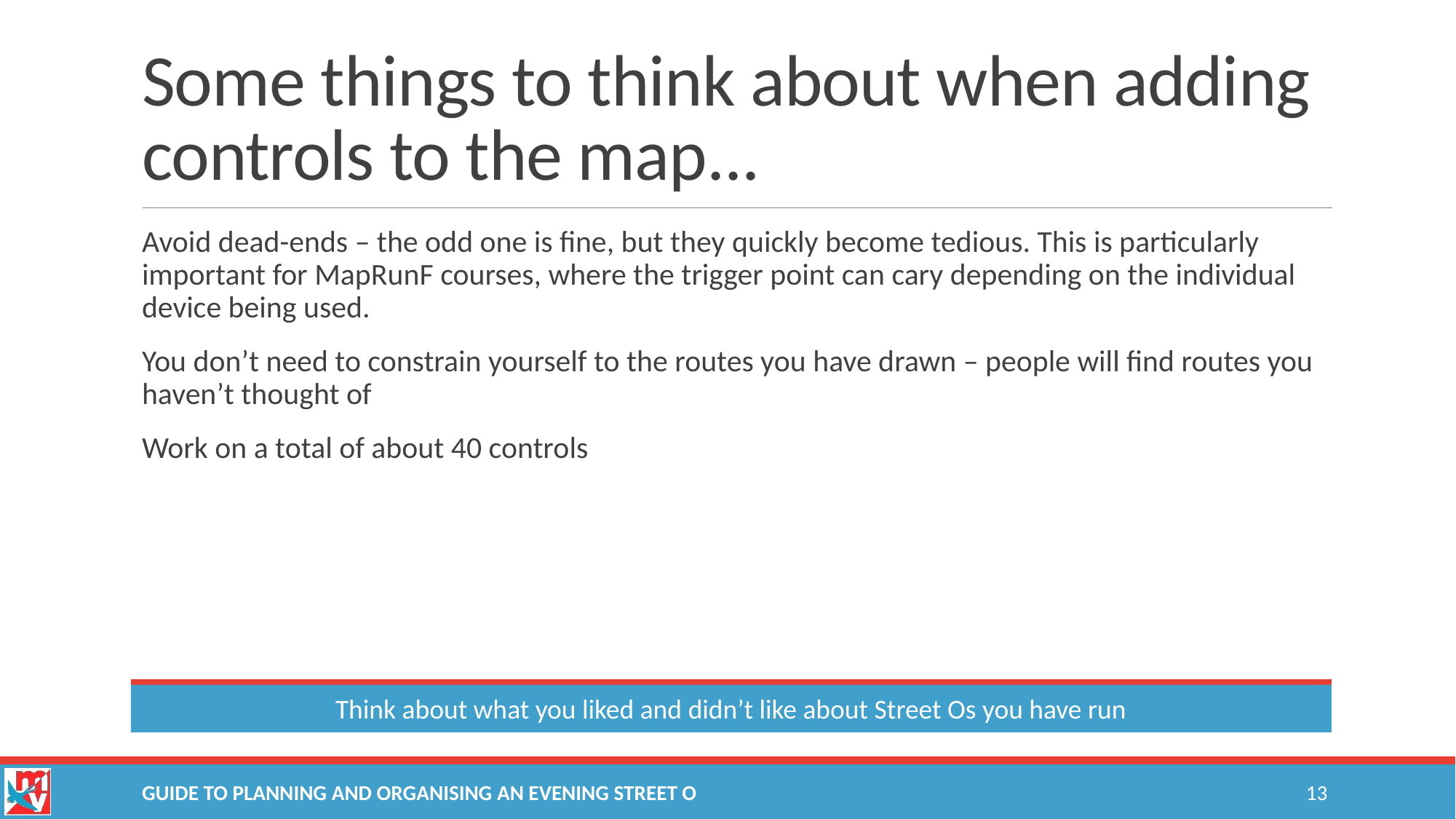

# Some things to think about when adding controls to the map...
Avoid dead-ends – the odd one is fine, but they quickly become tedious. This is particularly important for MapRunF courses, where the trigger point can cary depending on the individual device being used.
You don’t need to constrain yourself to the routes you have drawn – people will find routes you haven’t thought of
Work on a total of about 40 controls

Think about what you liked and didn’t like about Street Os you have run
13
Guide to planning and organising an Evening Street O